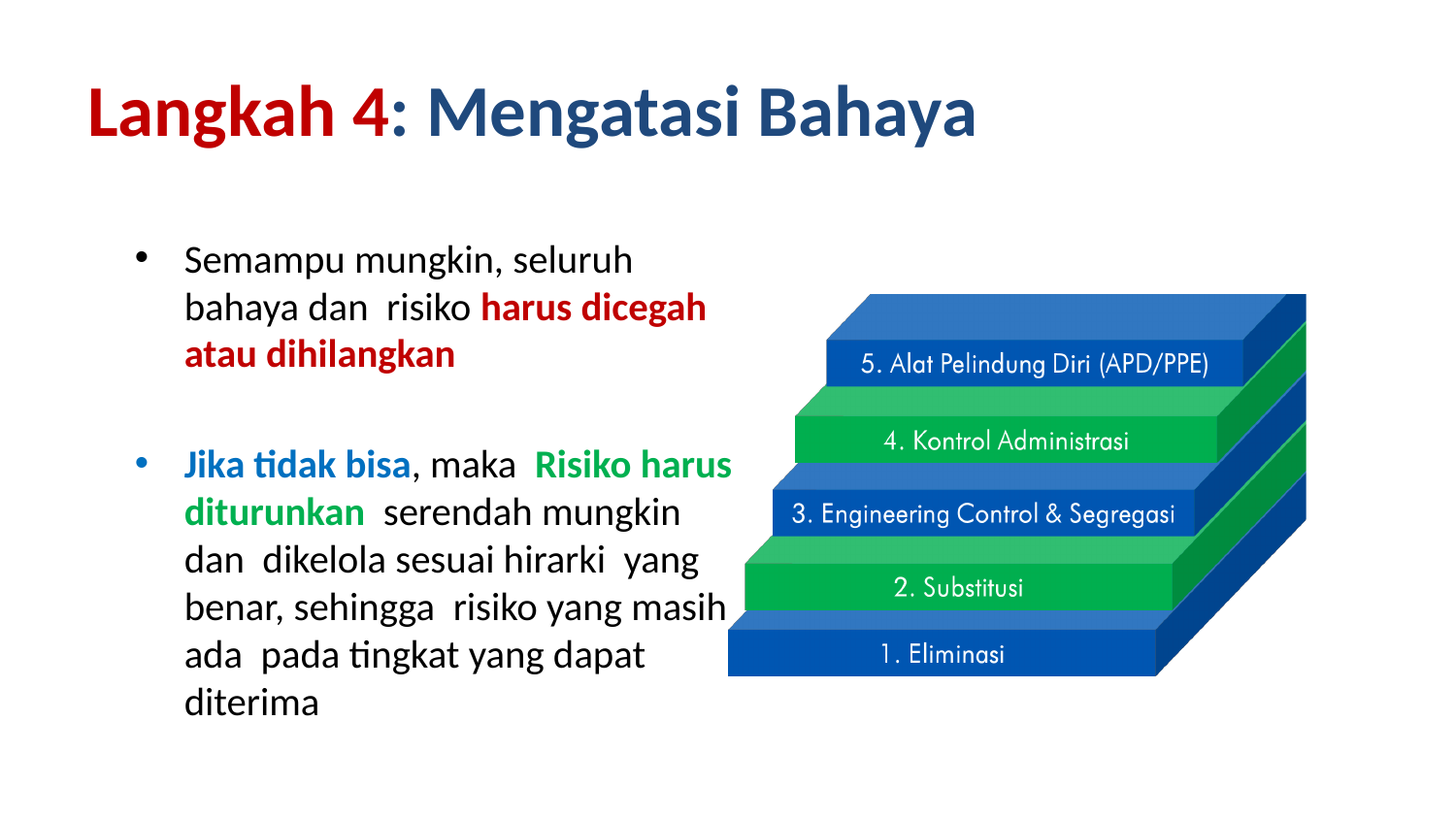

# Langkah 4: Mengatasi Bahaya
Semampu mungkin, seluruh bahaya dan  risiko harus dicegah atau dihilangkan

Jika tidak bisa, maka  Risiko harus diturunkan  serendah mungkin dan  dikelola sesuai hirarki  yang benar, sehingga  risiko yang masih ada  pada tingkat yang dapat  diterima

17